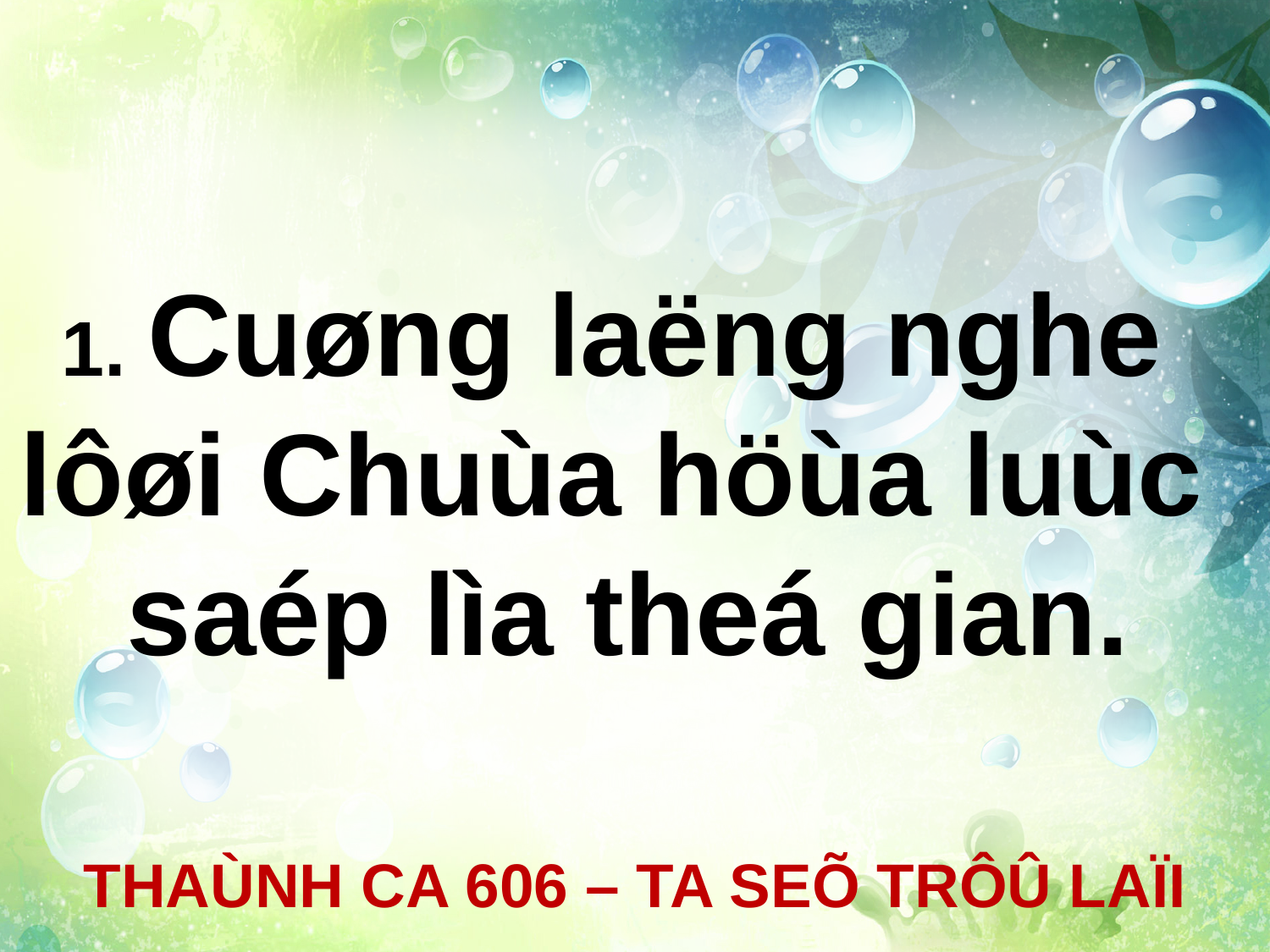

1. Cuøng laëng nghe
lôøi Chuùa höùa luùc
saép lìa theá gian.
THAÙNH CA 606 – TA SEÕ TRÔÛ LAÏI